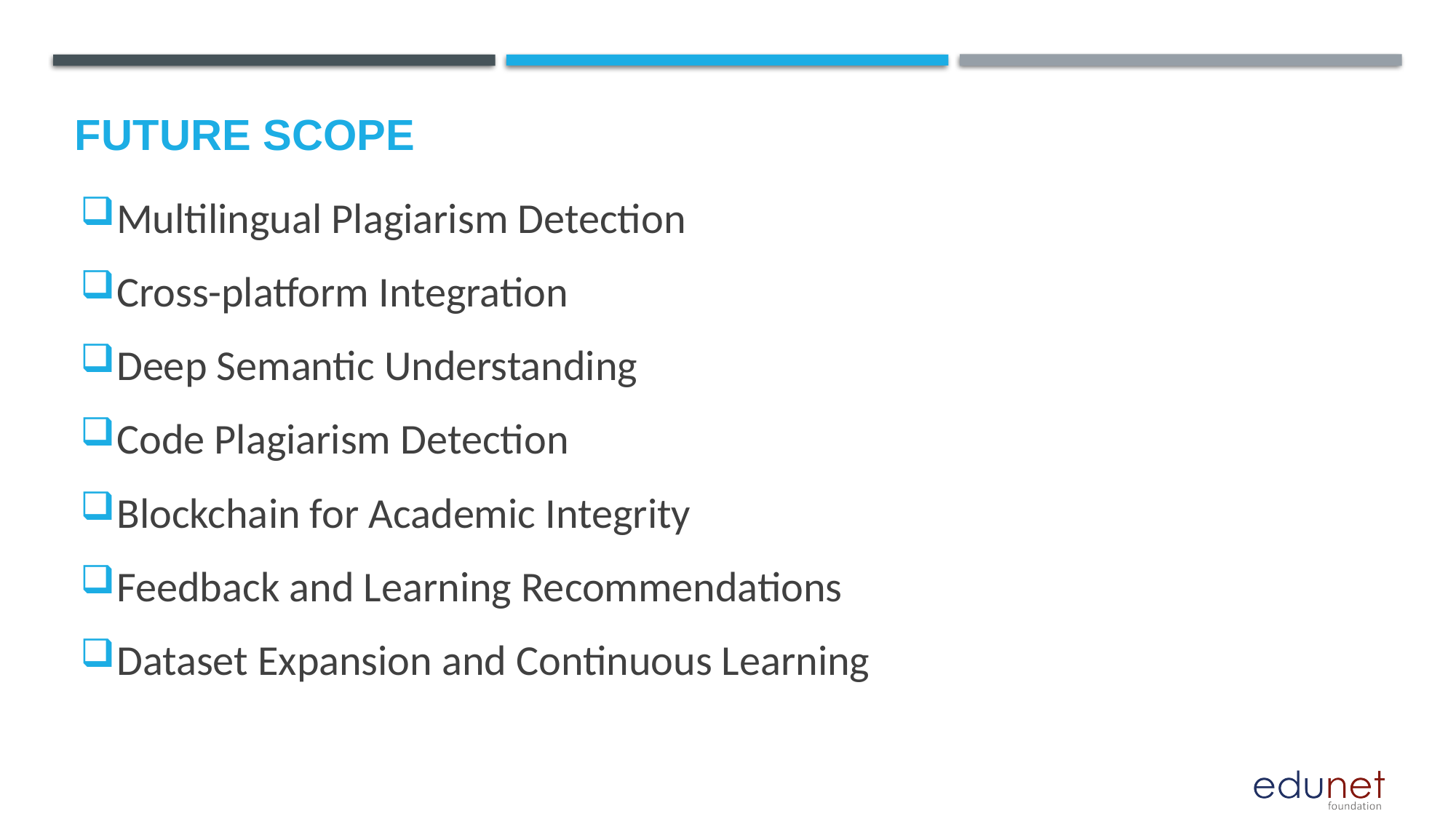

Future scope
Multilingual Plagiarism Detection
Cross-platform Integration
Deep Semantic Understanding
Code Plagiarism Detection
Blockchain for Academic Integrity
Feedback and Learning Recommendations
Dataset Expansion and Continuous Learning